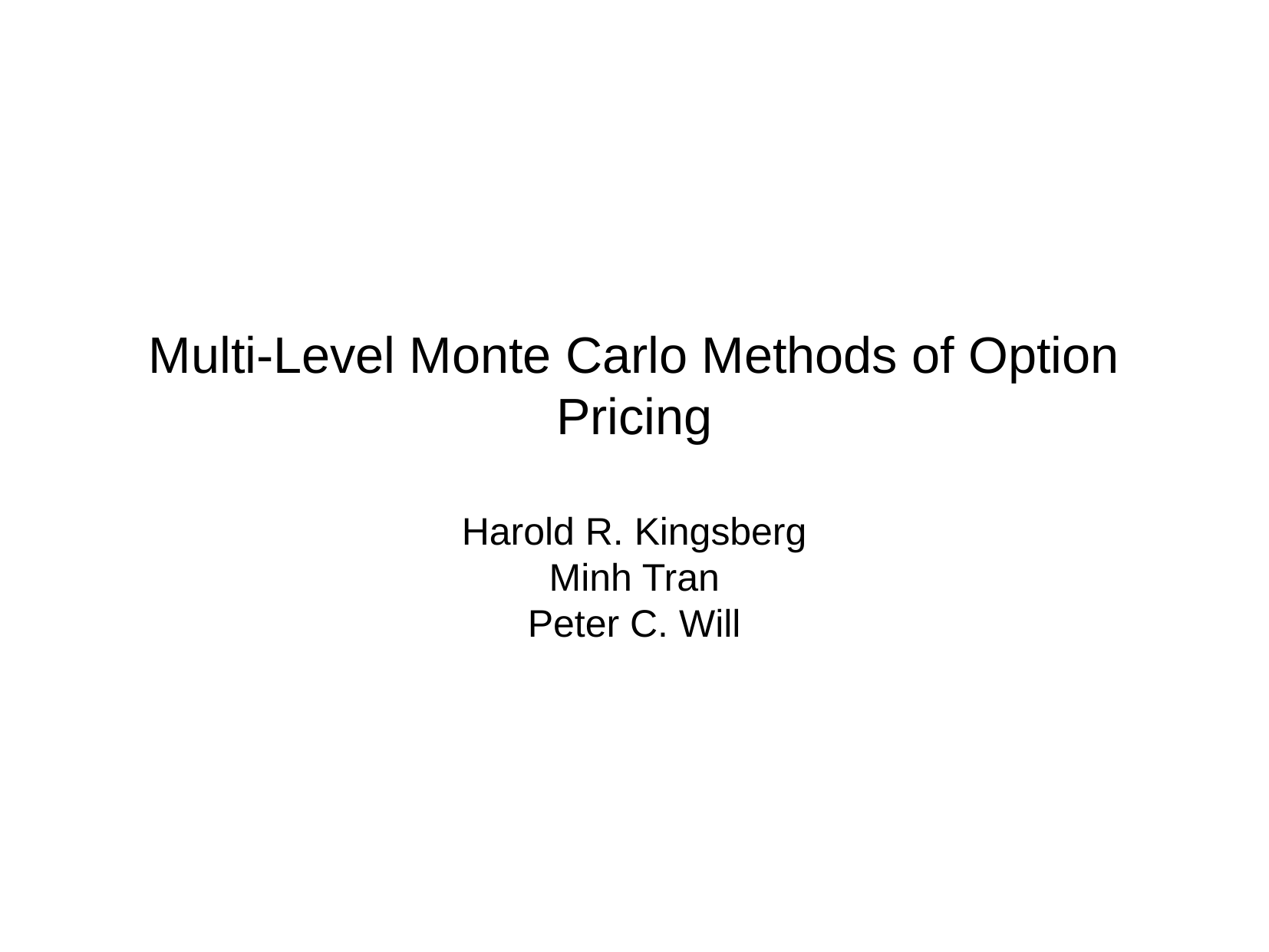

Multi-Level Monte Carlo Methods of Option Pricing

Harold R. Kingsberg
Minh Tran
Peter C. Will